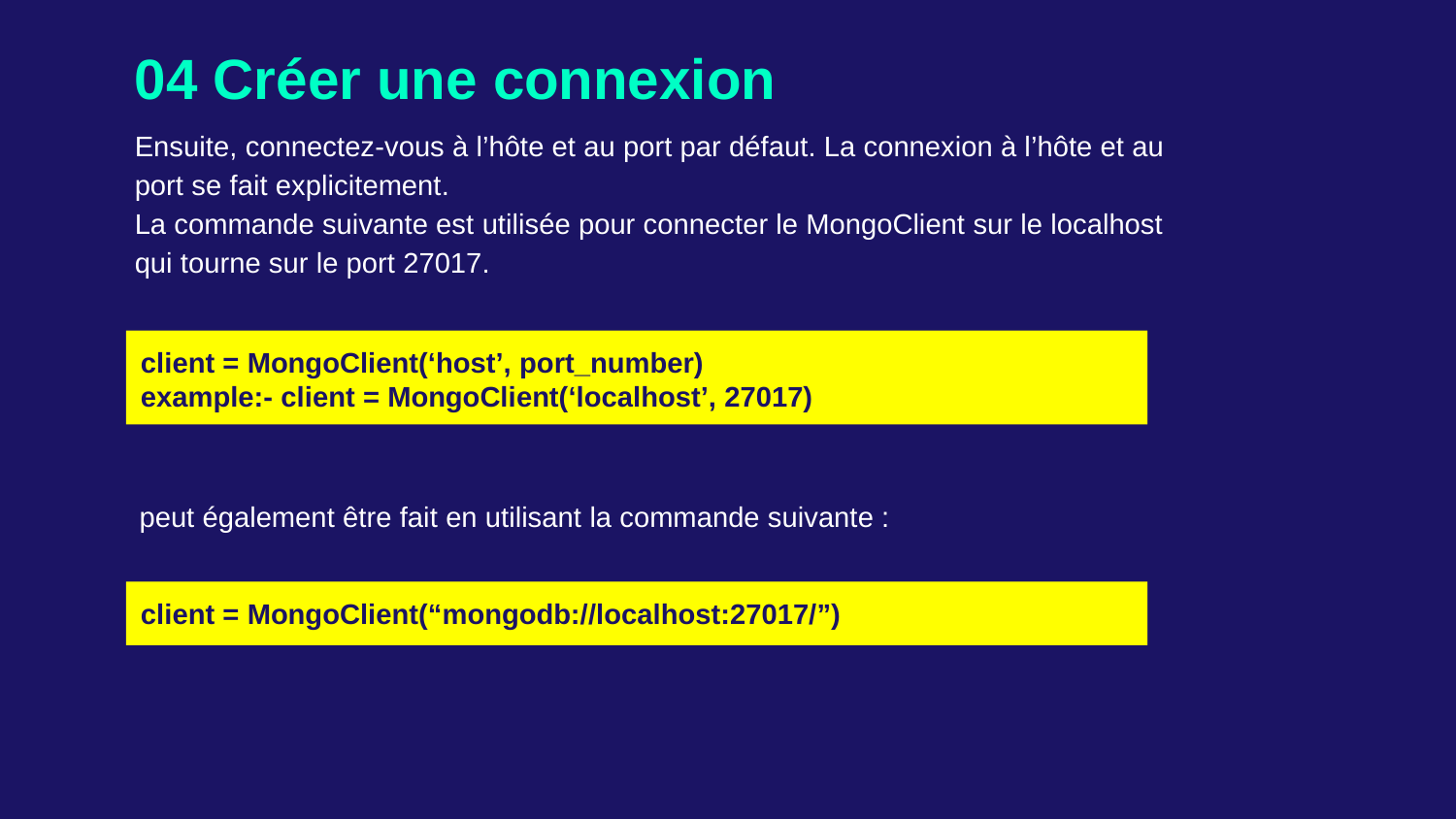

# 04 Créer une connexion
Ensuite, connectez-vous à l’hôte et au port par défaut. La connexion à l’hôte et au port se fait explicitement.
La commande suivante est utilisée pour connecter le MongoClient sur le localhost qui tourne sur le port 27017.
client = MongoClient(‘host’, port_number)
example:- client = MongoClient(‘localhost’, 27017)
peut également être fait en utilisant la commande suivante :
client = MongoClient(“mongodb://localhost:27017/”)